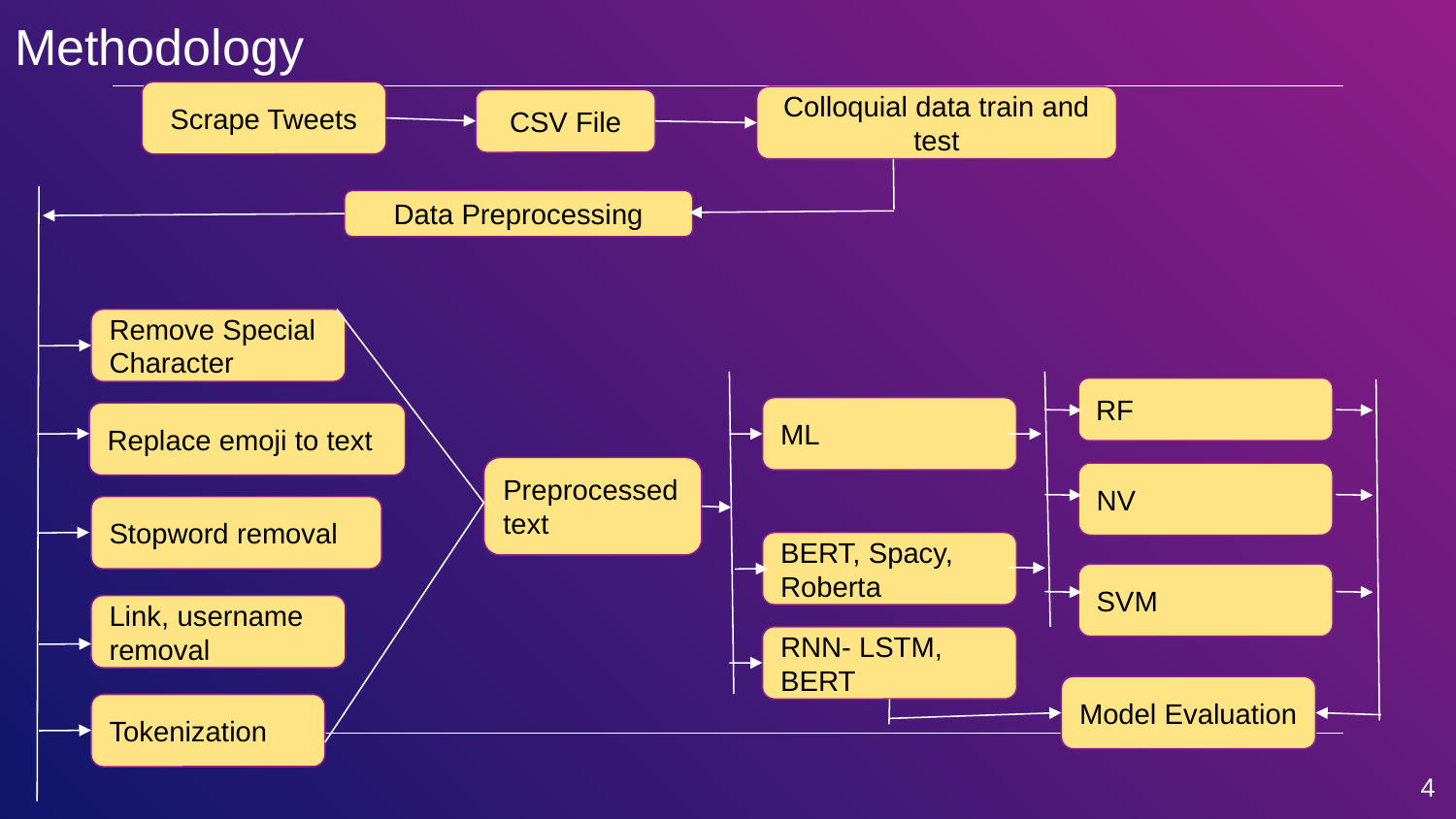

Methodology
Scrape Tweets
Colloquial data train and test
CSV File
Data Preprocessing
Remove Special Character

RF
ML
Replace emoji to text
Preprocessed text
NV
Stopword removal
BERT, Spacy, Roberta
SVM
Link, username removal
RNN- LSTM, BERT
Model Evaluation
Tokenization
4